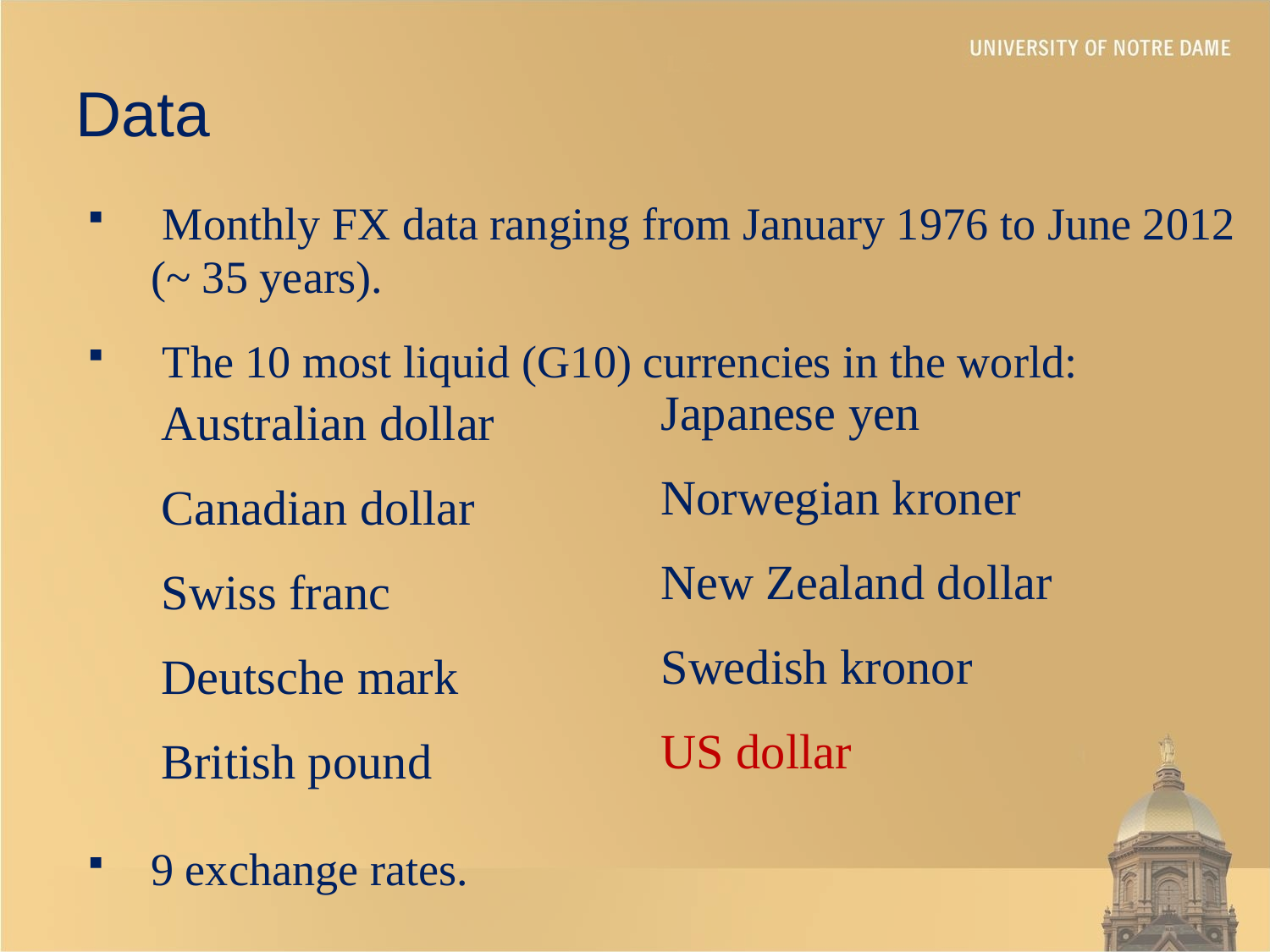

# Data
 Monthly FX data ranging from January 1976 to June 2012  (~ 35 years).
 The 10 most liquid (G10) currencies in the world:

9 exchange rates.
Japanese yen
Norwegian kroner
New Zealand dollar
Swedish kronor
US dollar
Australian dollar
Canadian dollar
Swiss franc
Deutsche mark
British pound